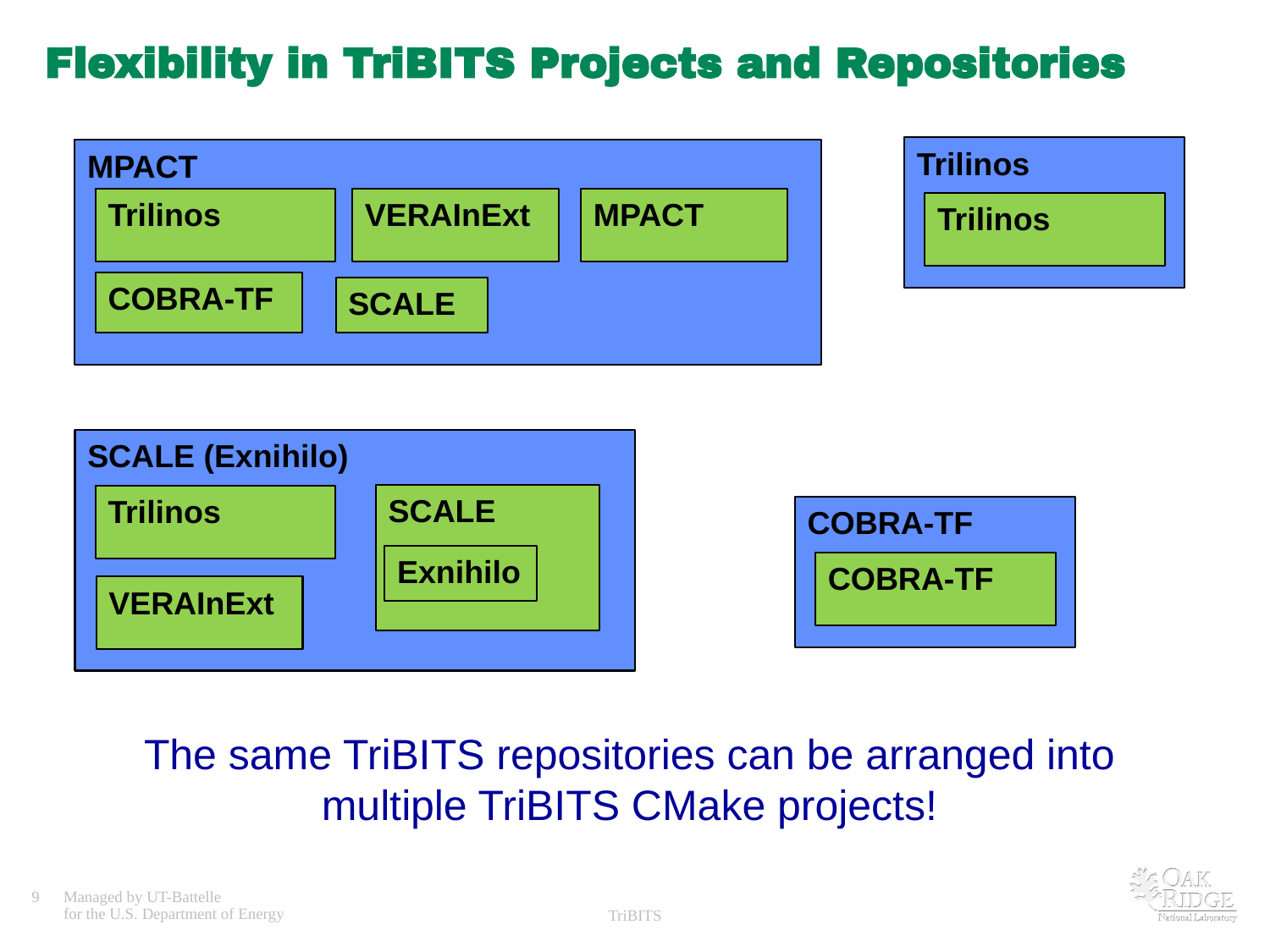

# Flexibility in TriBITS Projects and Repositories
Trilinos
MPACT
Trilinos
VERAInExt
MPACT
Trilinos
COBRA-TF
SCALE
SCALE (Exnihilo)
SCALE
Trilinos
COBRA-TF
Exnihilo
COBRA-TF
VERAInExt
The same TriBITS repositories can be arranged into multiple TriBITS CMake projects!